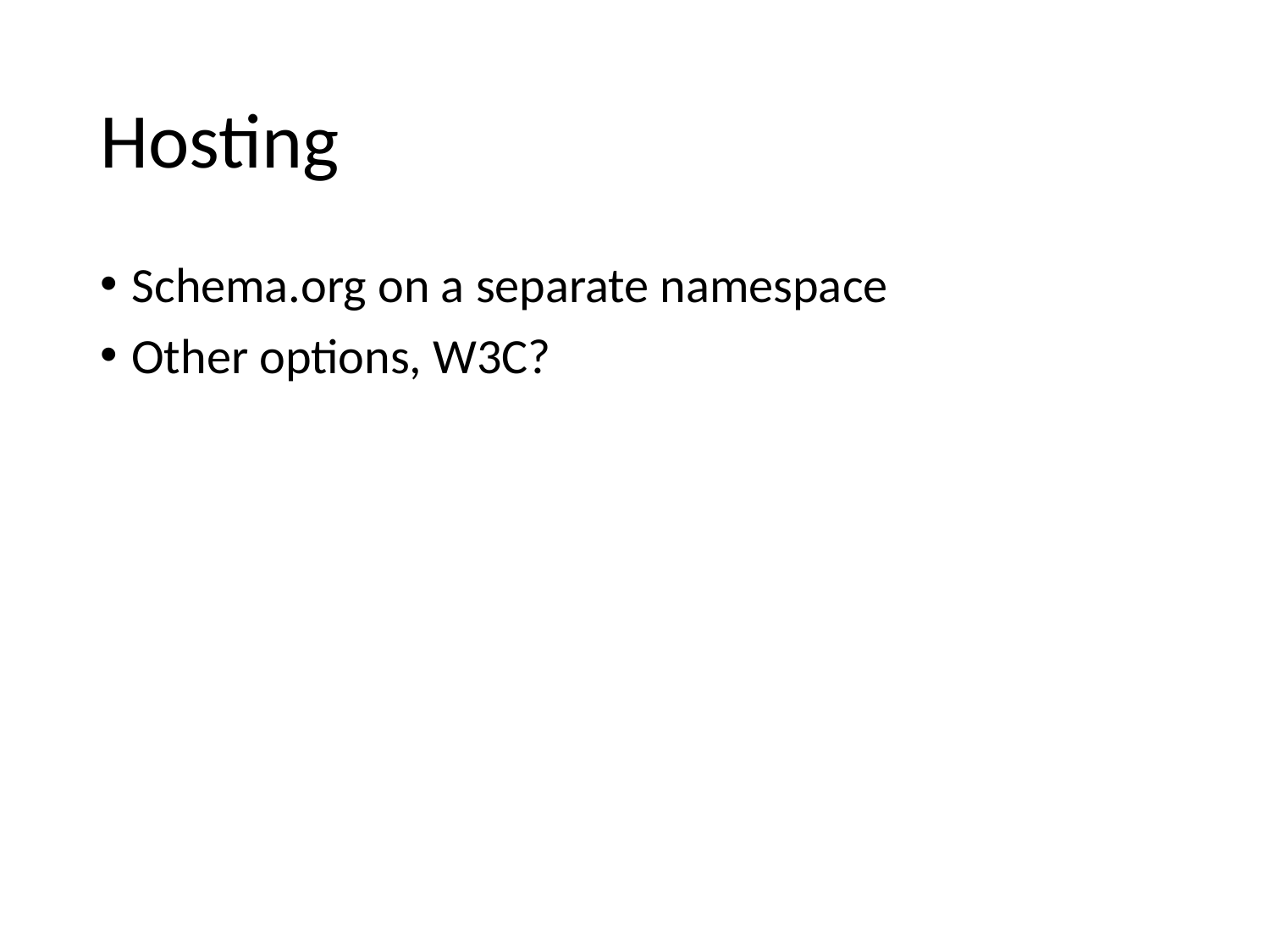

# Hosting
Schema.org on a separate namespace
Other options, W3C?